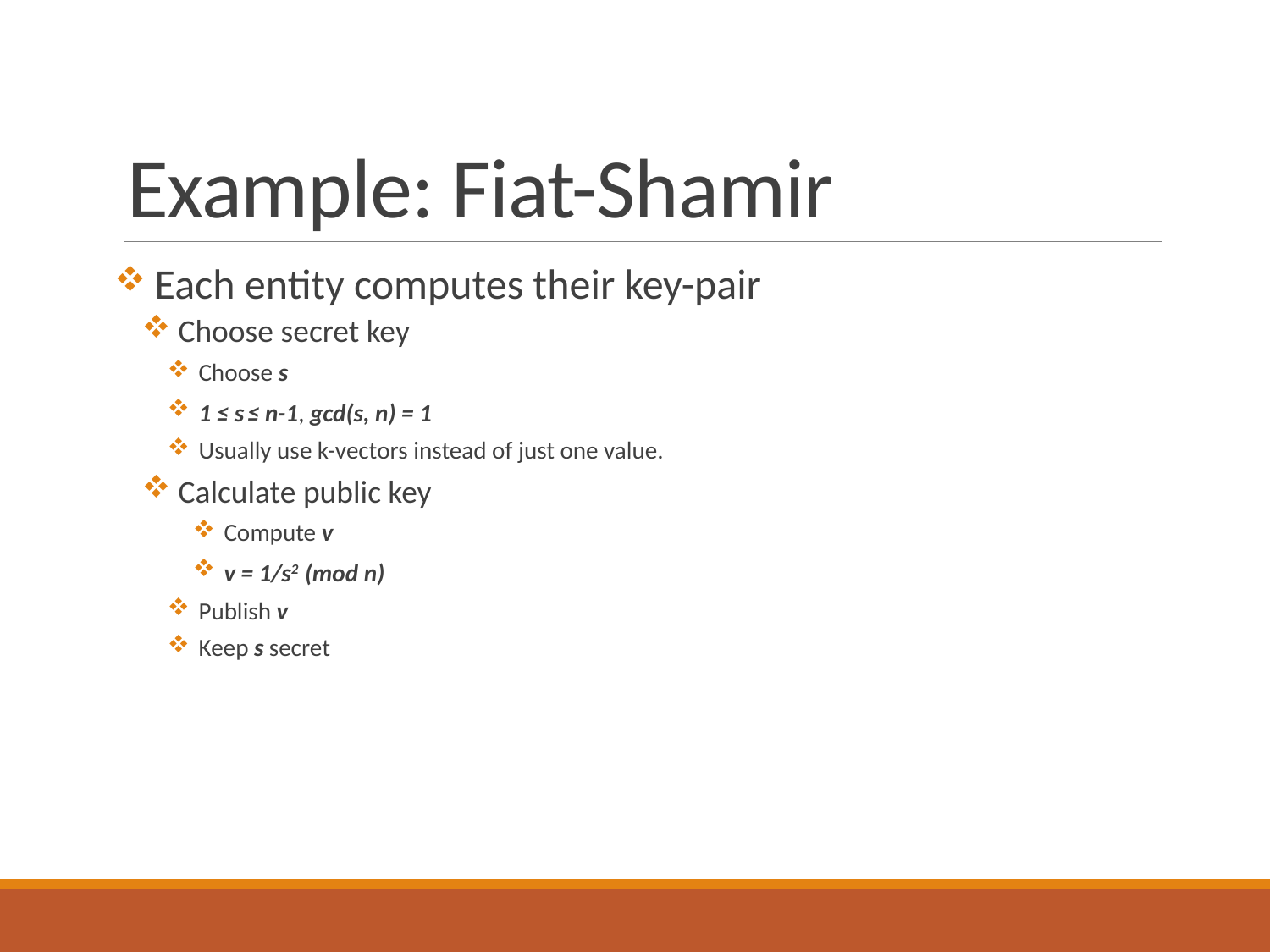

# Example: Fiat-Shamir
 Each entity computes their key-pair
 Choose secret key
 Choose s
 1 ≤ s ≤ n-1, gcd(s, n) = 1
 Usually use k-vectors instead of just one value.
 Calculate public key
 Compute v
 v = 1/s2  (mod n)
 Publish v
 Keep s secret